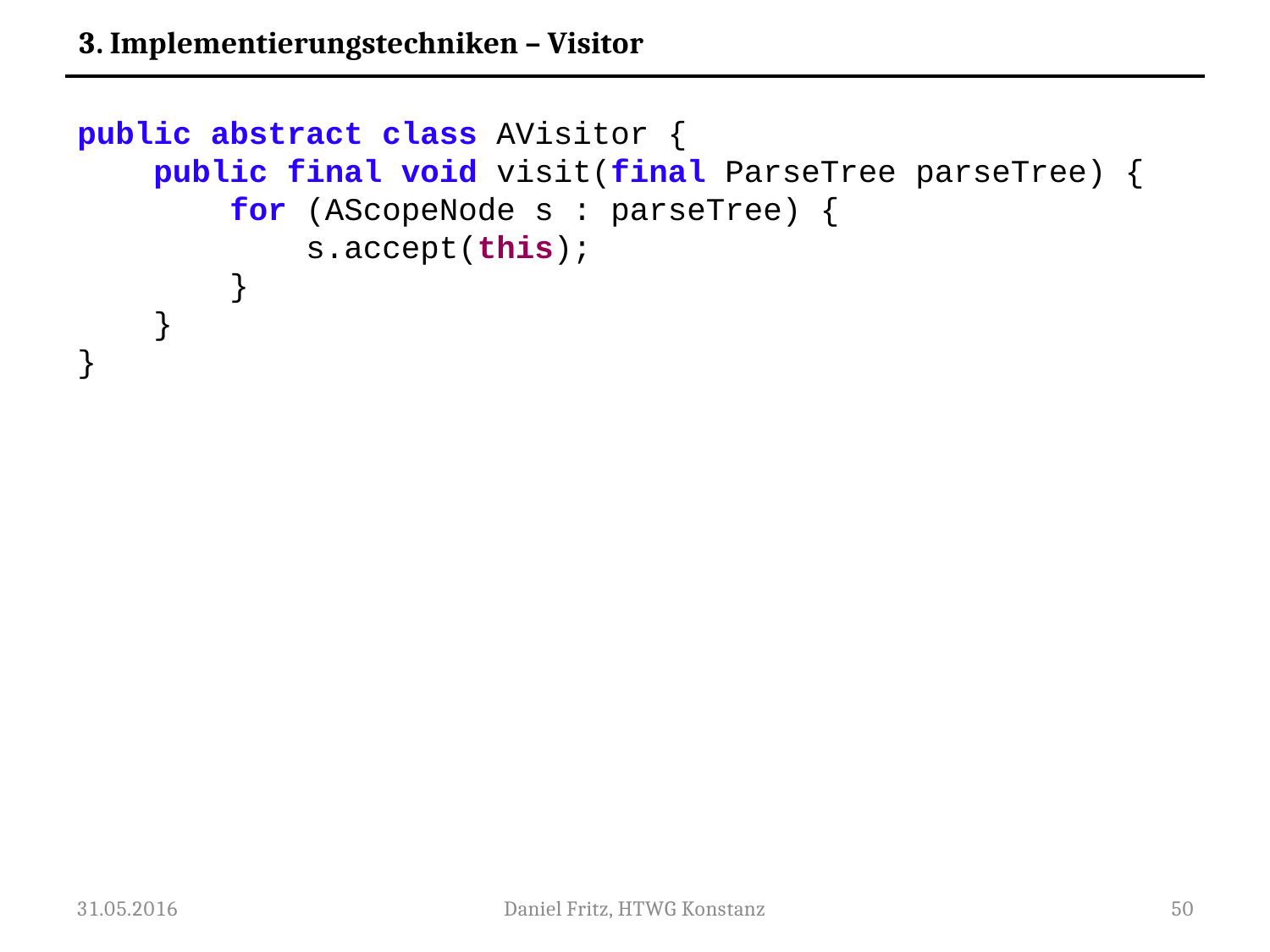

3. Implementierungstechniken – Visitor
public abstract class AVisitor {
    public final void visit(final ParseTree parseTree) {
        for (AScopeNode s : parseTree) {
            s.accept(this);
        }
    }
}
31.05.2016
Daniel Fritz, HTWG Konstanz
50